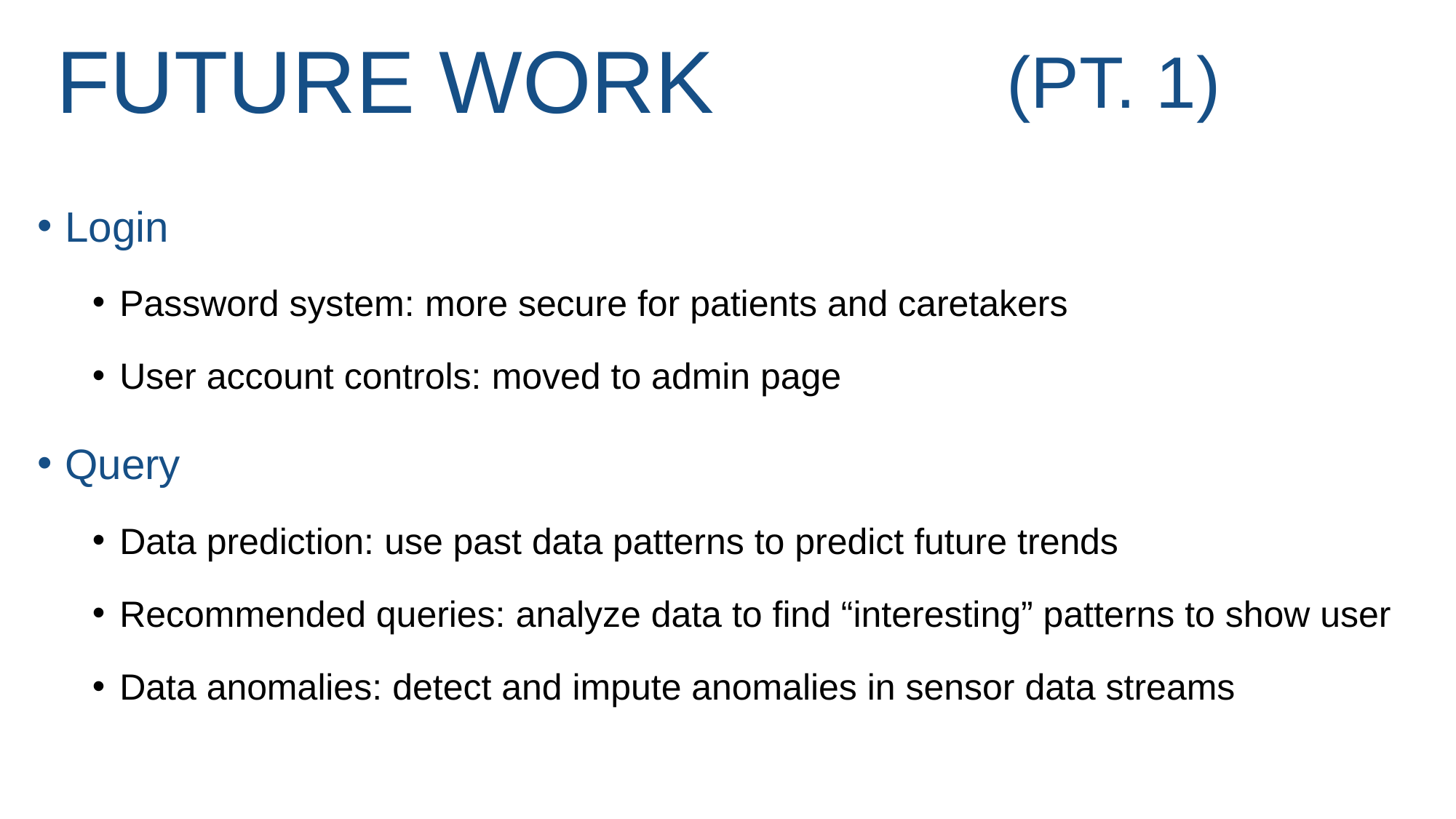

# FUTURE WORK
(PT. 1)
Login
Password system: more secure for patients and caretakers
User account controls: moved to admin page
Query
Data prediction: use past data patterns to predict future trends
Recommended queries: analyze data to find “interesting” patterns to show user
Data anomalies: detect and impute anomalies in sensor data streams